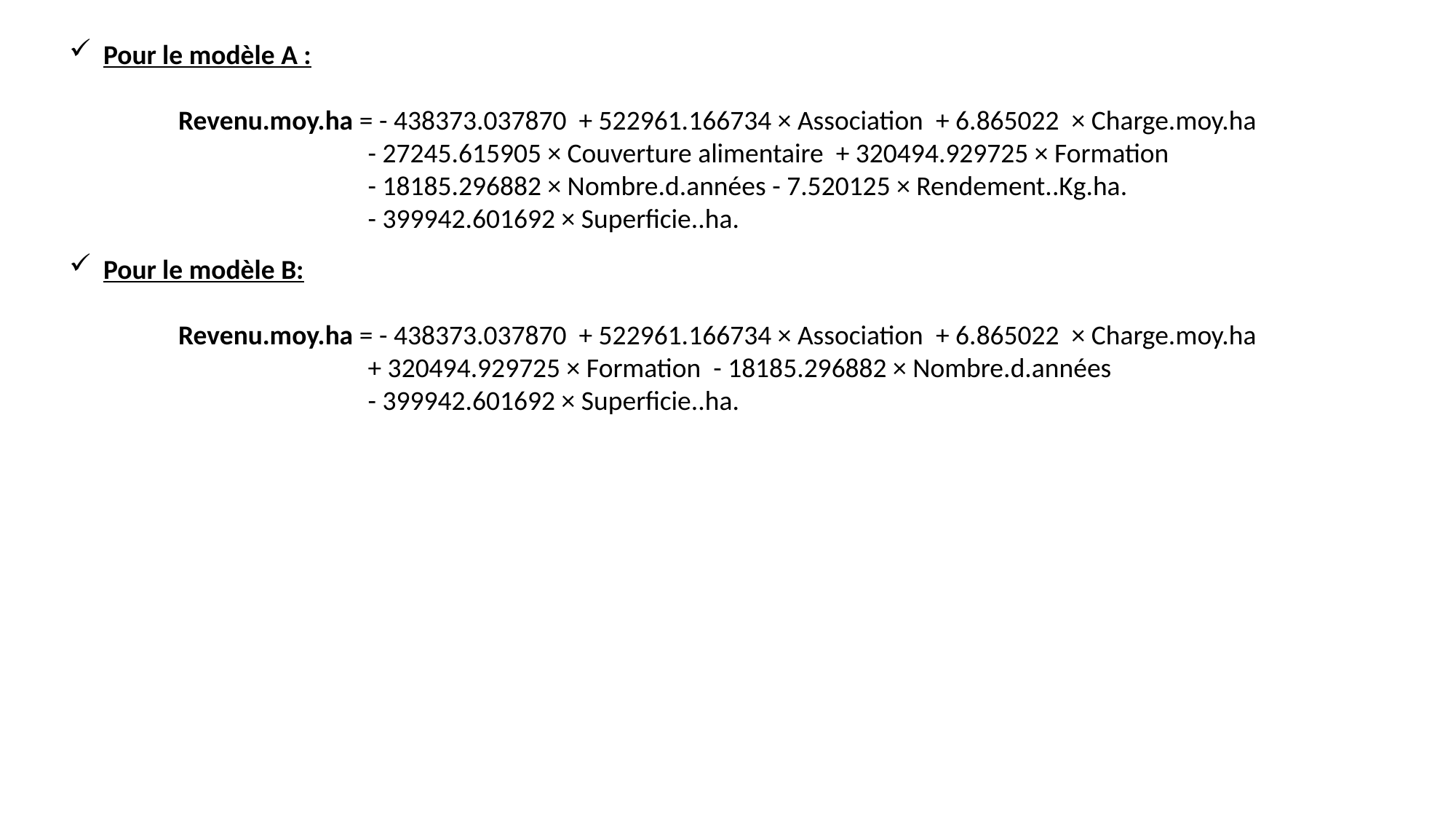

Pour le modèle A :

	Revenu.moy.ha = - 438373.037870  + 522961.166734 × Association  + 6.865022  × Charge.moy.ha
		             - 27245.615905 × Couverture alimentaire  + 320494.929725 × Formation
		             - 18185.296882 × Nombre.d.années - 7.520125 × Rendement..Kg.ha.
		             - 399942.601692 × Superficie..ha.
Pour le modèle B:

	Revenu.moy.ha = - 438373.037870  + 522961.166734 × Association  + 6.865022  × Charge.moy.ha
		             + 320494.929725 × Formation  - 18185.296882 × Nombre.d.années
		             - 399942.601692 × Superficie..ha.